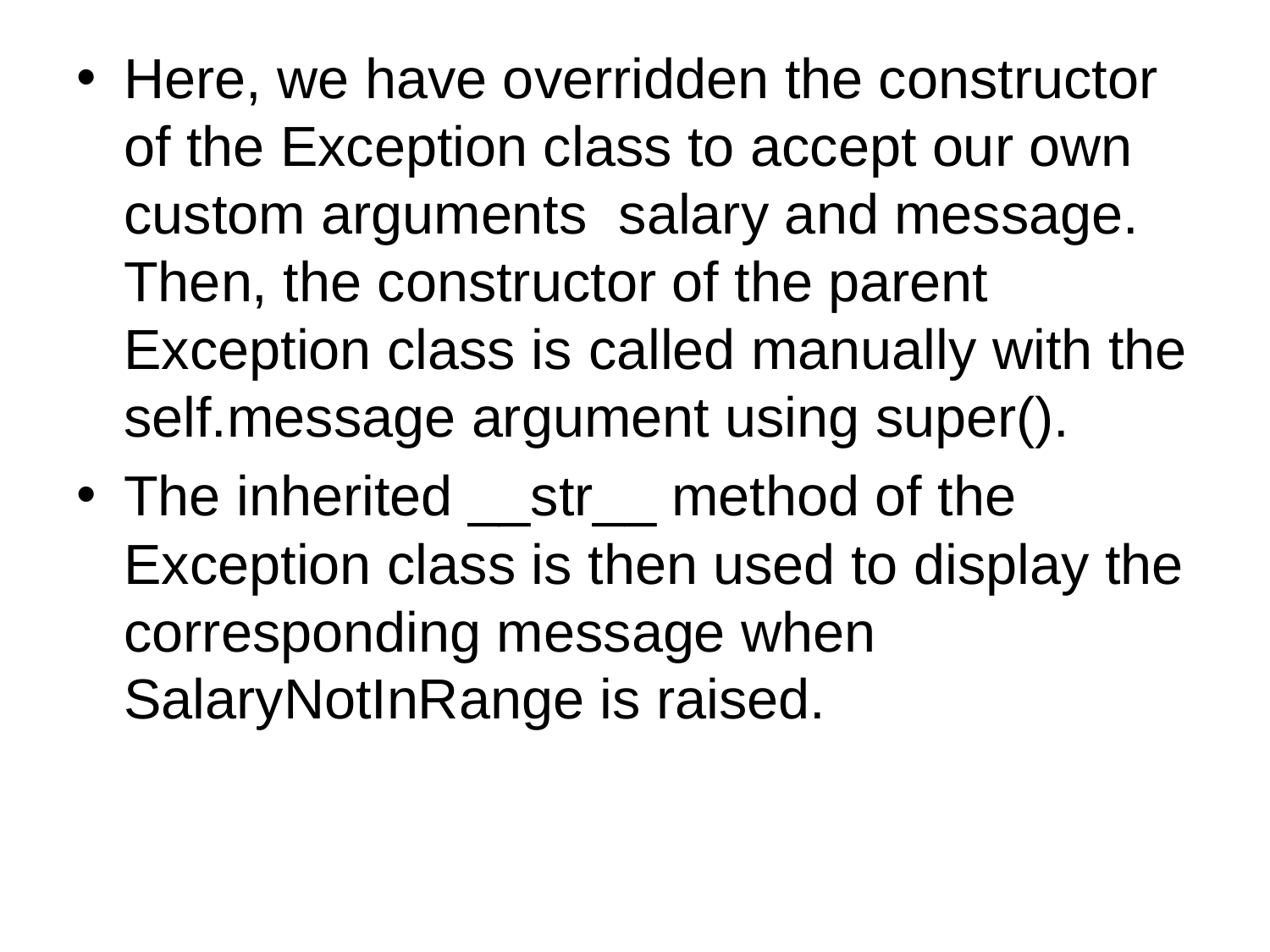

Here, we have overridden the constructor of the Exception class to accept our own custom arguments  salary and message. Then, the constructor of the parent Exception class is called manually with the self.message argument using super().
The inherited __str__ method of the Exception class is then used to display the corresponding message when SalaryNotInRange is raised.